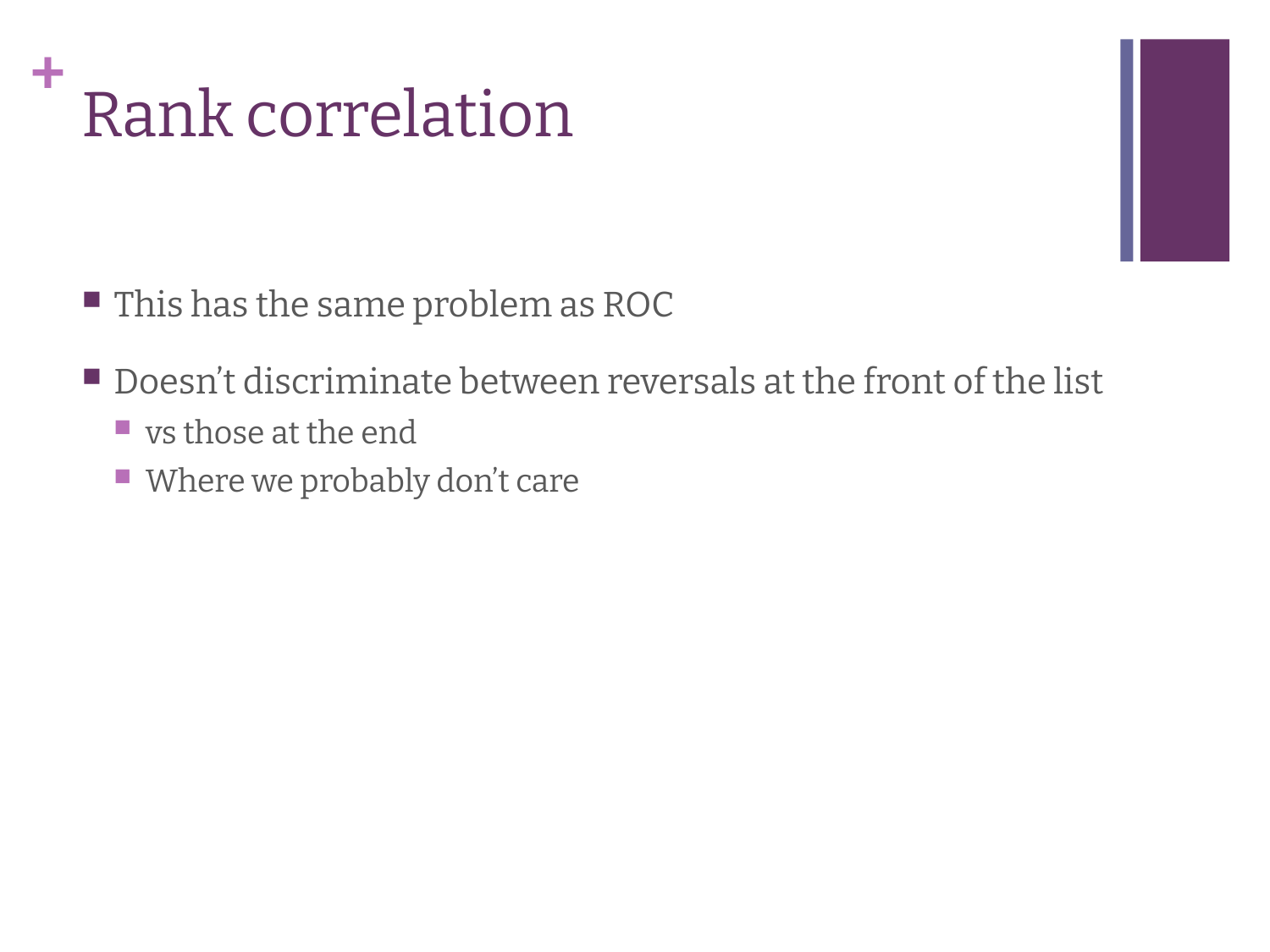

# Rank correlation
This has the same problem as ROC
Doesn’t discriminate between reversals at the front of the list
vs those at the end
Where we probably don’t care